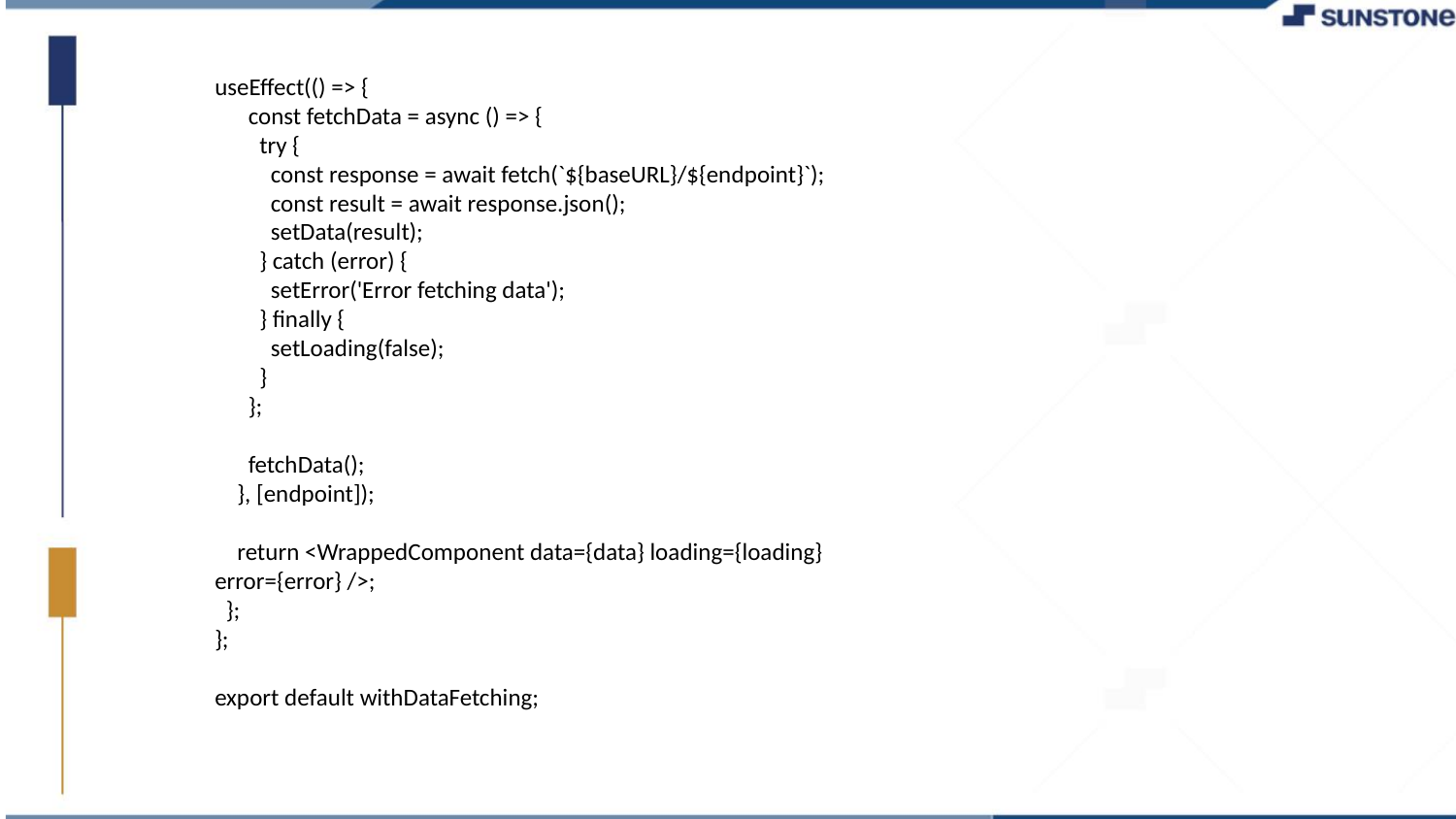

useEffect(() => {
      const fetchData = async () => {
        try {
          const response = await fetch(`${baseURL}/${endpoint}`);
          const result = await response.json();
          setData(result);
        } catch (error) {
          setError('Error fetching data');
        } finally {
          setLoading(false);
        }
      };

      fetchData();
    }, [endpoint]);

    return <WrappedComponent data={data} loading={loading} error={error} />;
  };
};

export default withDataFetching;